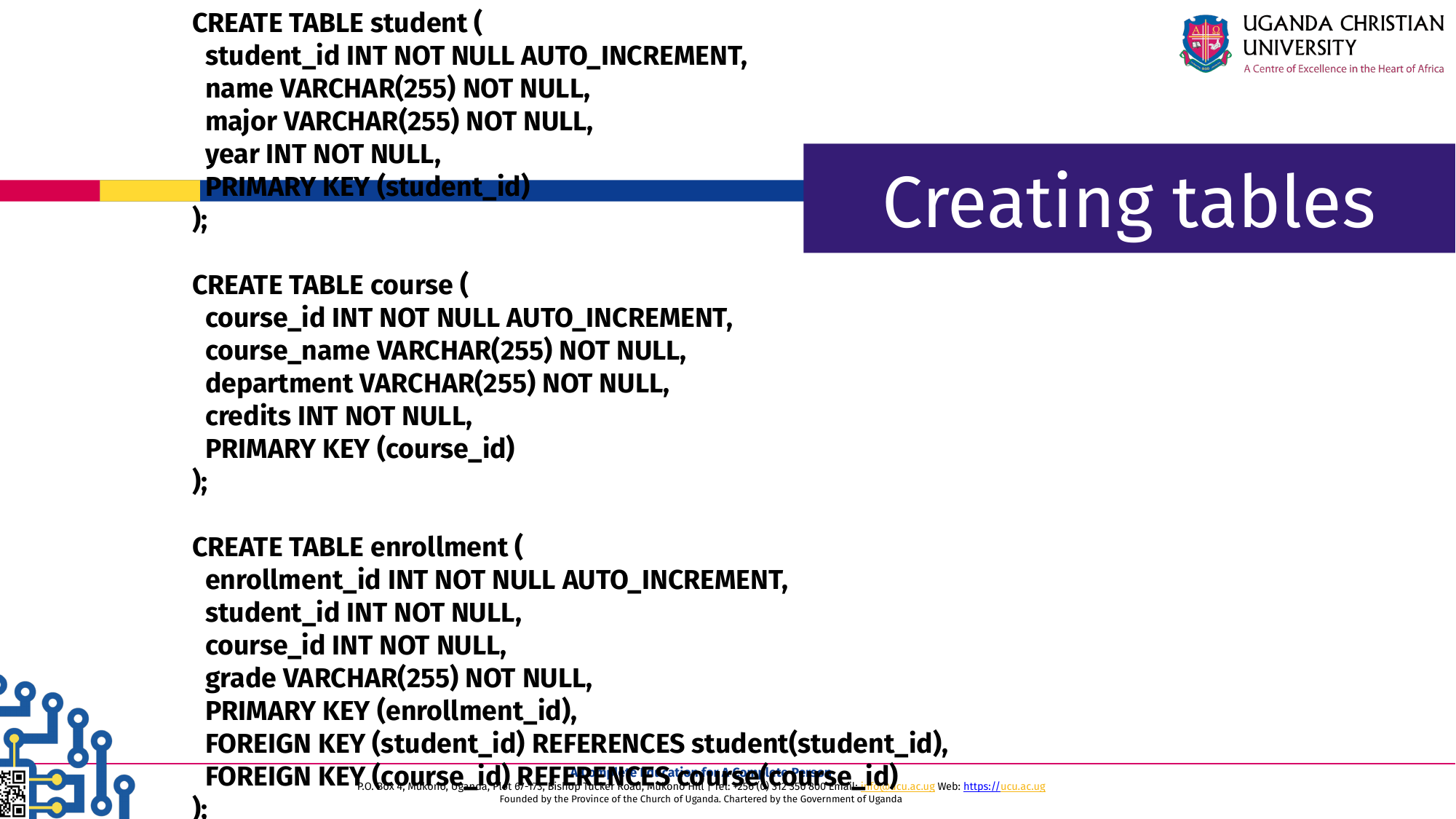

CREATE TABLE student (
  student_id INT NOT NULL AUTO_INCREMENT,
  name VARCHAR(255) NOT NULL,
  major VARCHAR(255) NOT NULL,
  year INT NOT NULL,
  PRIMARY KEY (student_id)
);

CREATE TABLE course (
  course_id INT NOT NULL AUTO_INCREMENT,
  course_name VARCHAR(255) NOT NULL,
  department VARCHAR(255) NOT NULL,
  credits INT NOT NULL,
  PRIMARY KEY (course_id)
);

CREATE TABLE enrollment (
  enrollment_id INT NOT NULL AUTO_INCREMENT,
  student_id INT NOT NULL,
  course_id INT NOT NULL,
  grade VARCHAR(255) NOT NULL,
  PRIMARY KEY (enrollment_id),
  FOREIGN KEY (student_id) REFERENCES student(student_id),
  FOREIGN KEY (course_id) REFERENCES course(course_id)
);
Creating tables
14